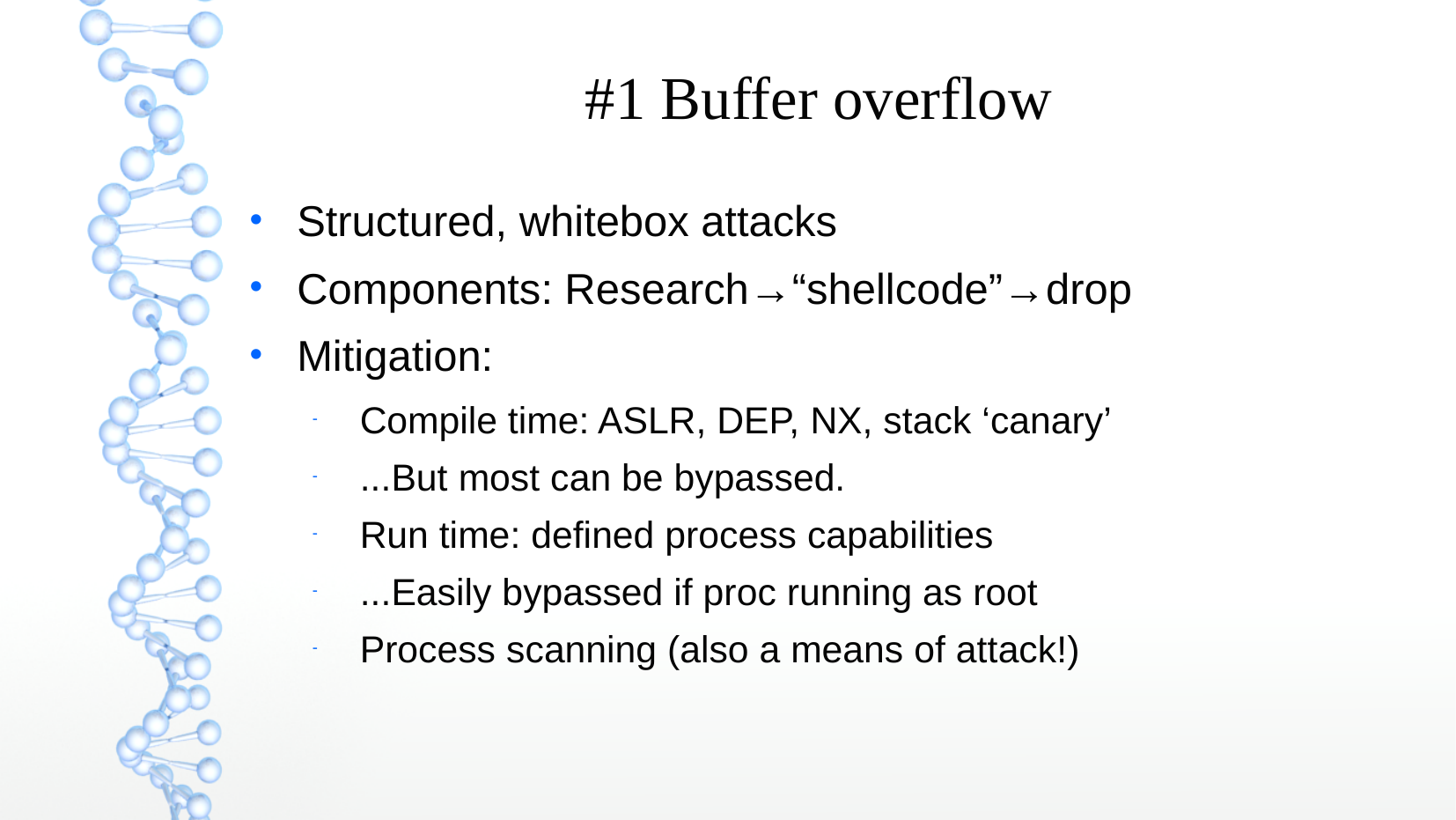

#1 Buffer overflow
Structured, whitebox attacks
Components: Research→“shellcode”→drop
Mitigation:
Compile time: ASLR, DEP, NX, stack ‘canary’
...But most can be bypassed.
Run time: defined process capabilities
...Easily bypassed if proc running as root
Process scanning (also a means of attack!)